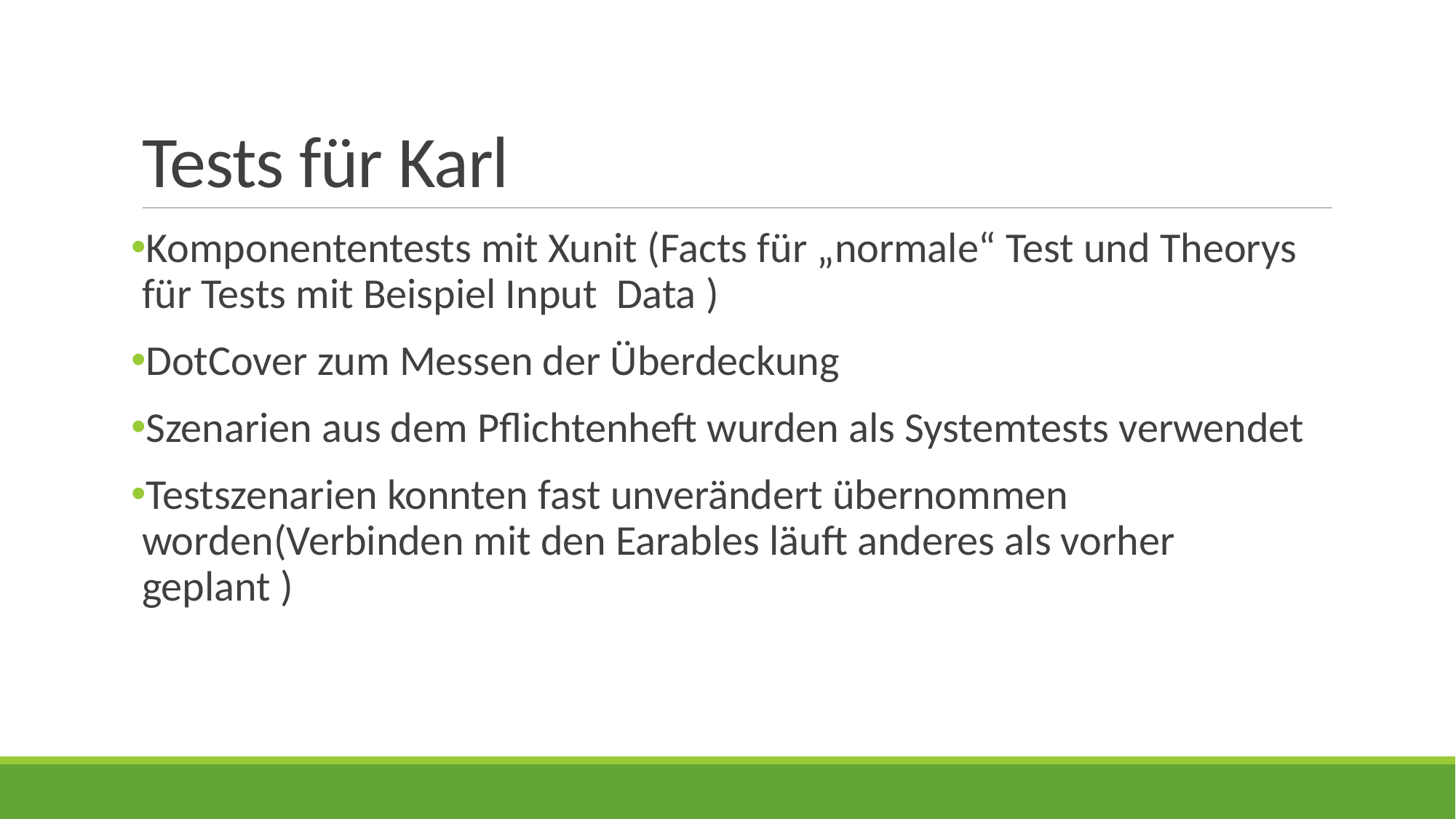

# Tests für Karl
Komponententests mit Xunit (Facts für „normale“ Test und Theorys für Tests mit Beispiel Input  Data )
DotCover zum Messen der Überdeckung
Szenarien aus dem Pflichtenheft wurden als Systemtests verwendet
Testszenarien konnten fast unverändert übernommen worden(Verbinden mit den Earables läuft anderes als vorher    geplant )